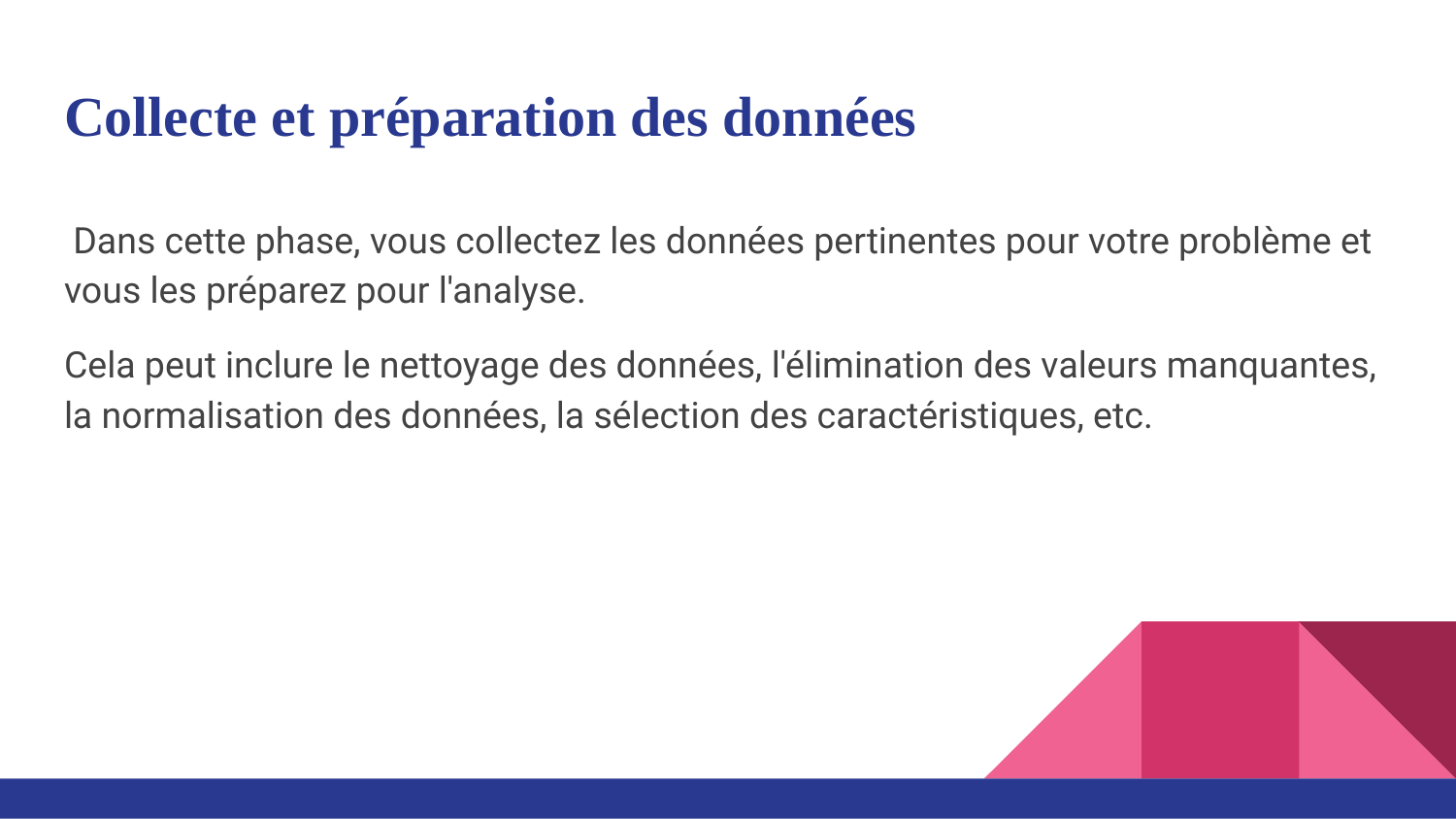

# Collecte et préparation des données
 Dans cette phase, vous collectez les données pertinentes pour votre problème et vous les préparez pour l'analyse.
Cela peut inclure le nettoyage des données, l'élimination des valeurs manquantes, la normalisation des données, la sélection des caractéristiques, etc.